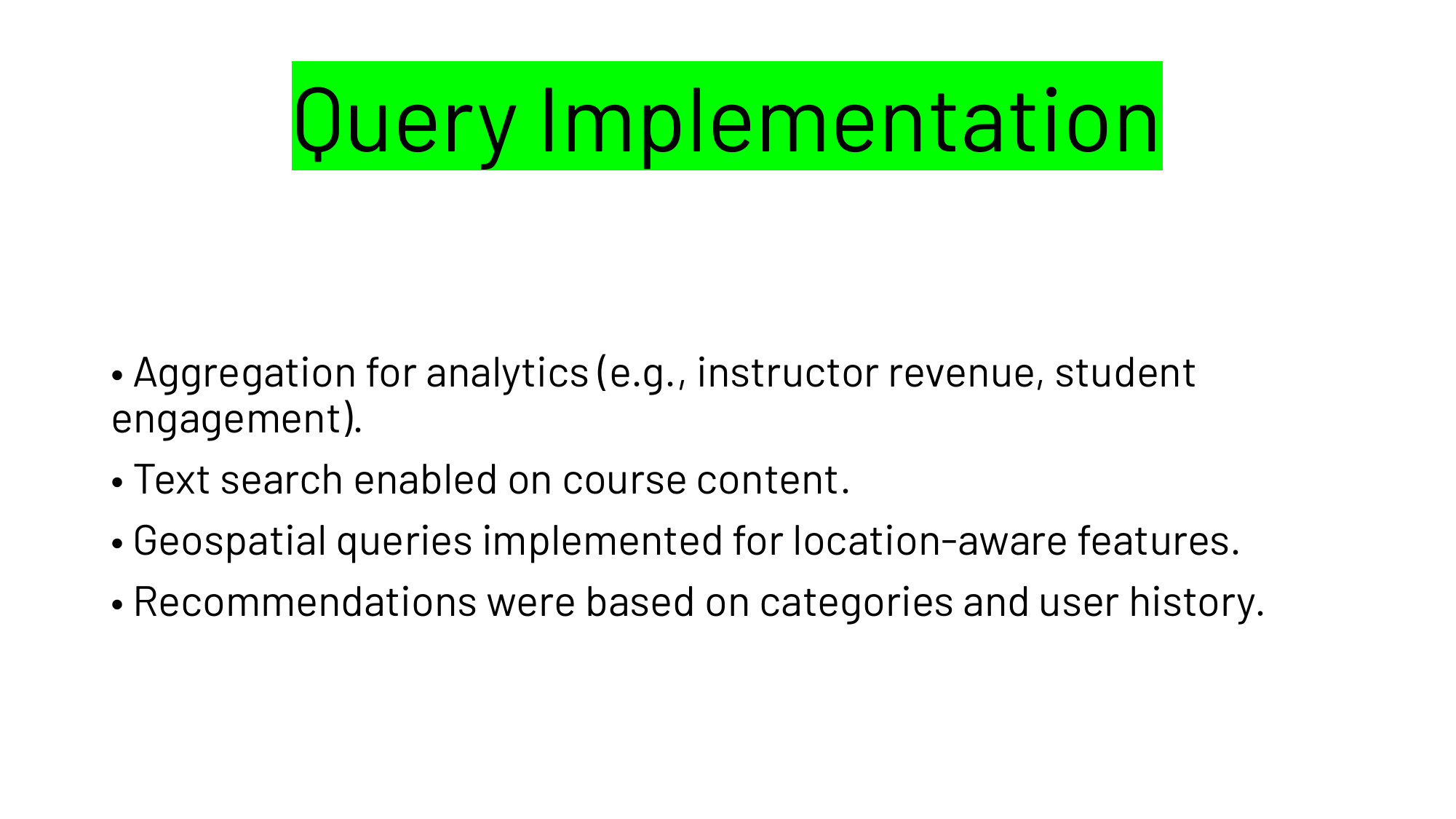

# Query Implementation

• Aggregation for analytics (e.g., instructor revenue, student engagement).
• Text search enabled on course content.
• Geospatial queries implemented for location-aware features.
• Recommendations were based on categories and user history.